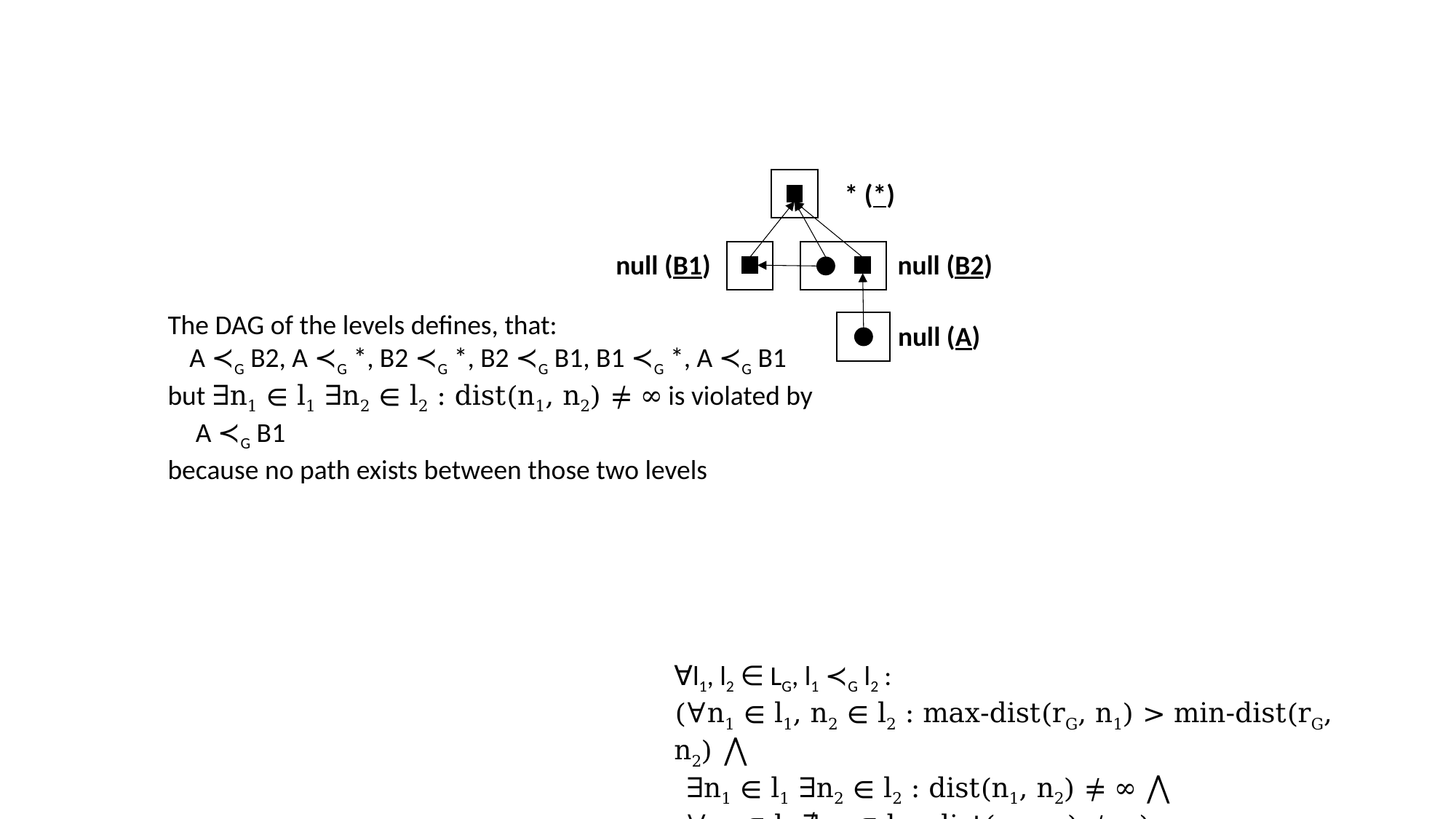

* (*)

null (B1)
null (B2)

The DAG of the levels defines, that:
	A ≺G B2, A ≺G *, B2 ≺G *, B2 ≺G B1, B1 ≺G *, A ≺G B1
but ∃n1 ∈ l1 ∃n2 ∈ l2 : dist(n1, n2) ≠ ∞ is violated by
	 A ≺G B1
because no path exists between those two levels

null (A)

∀l1, l2 ∈ LG, l1 ≺G l2 :
(∀n1 ∈ l1, n2 ∈ l2 : max-dist(rG, n1) > min-dist(rG, n2) ⋀
(∃n1 ∈ l1 ∃n2 ∈ l2 : dist(n1, n2) ≠ ∞ ⋀
(∀n2 ∈ l2 ∄n1 ∈ l1 : dist(n2, n1) ≠ ∞)